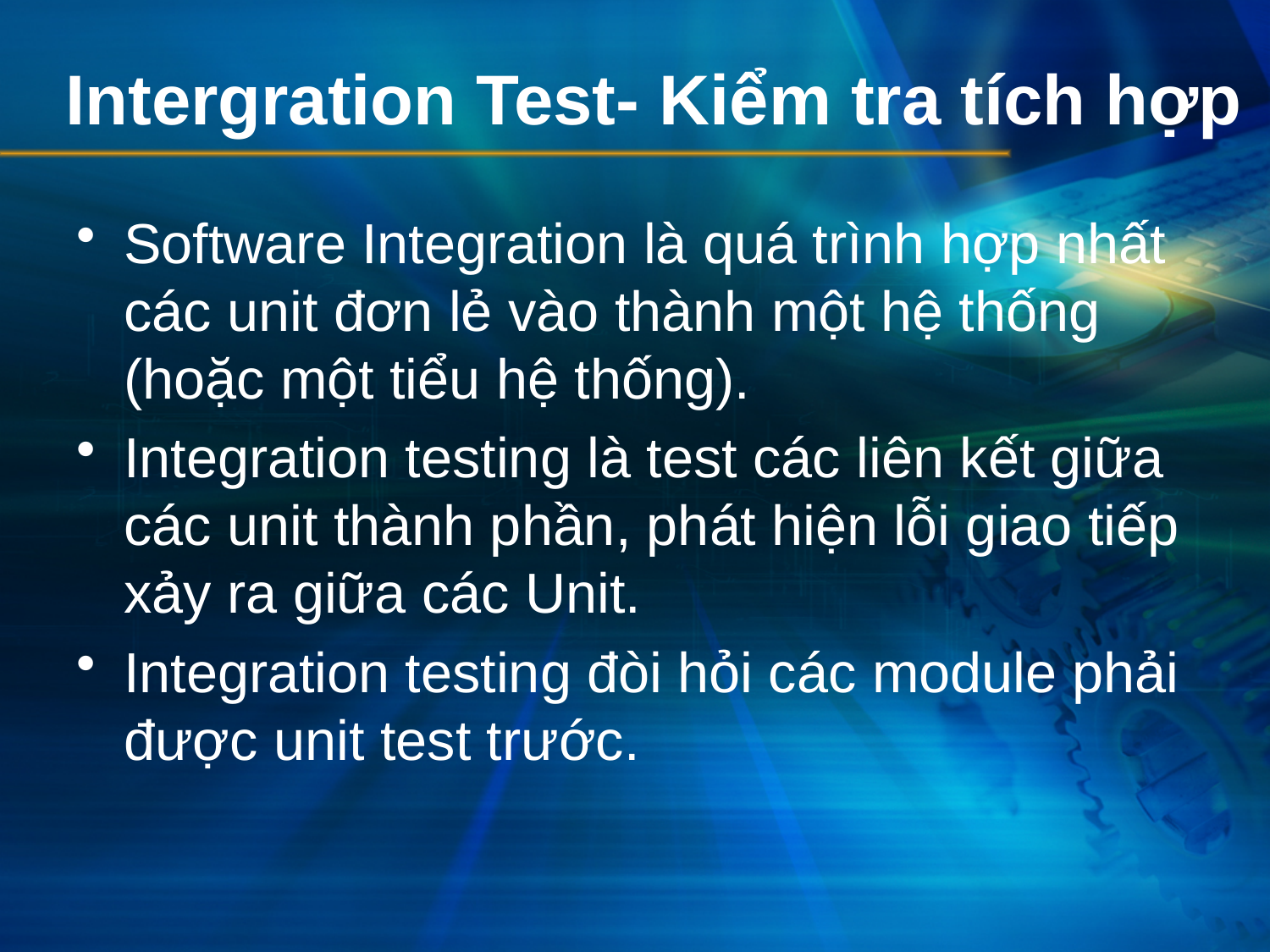

# Intergration Test- Kiểm tra tích hợp
Software Integration là quá trình hợp nhất các unit đơn lẻ vào thành một hệ thống (hoặc một tiểu hệ thống).
Integration testing là test các liên kết giữa các unit thành phần, phát hiện lỗi giao tiếp xảy ra giữa các Unit.
Integration testing đòi hỏi các module phải được unit test trước.